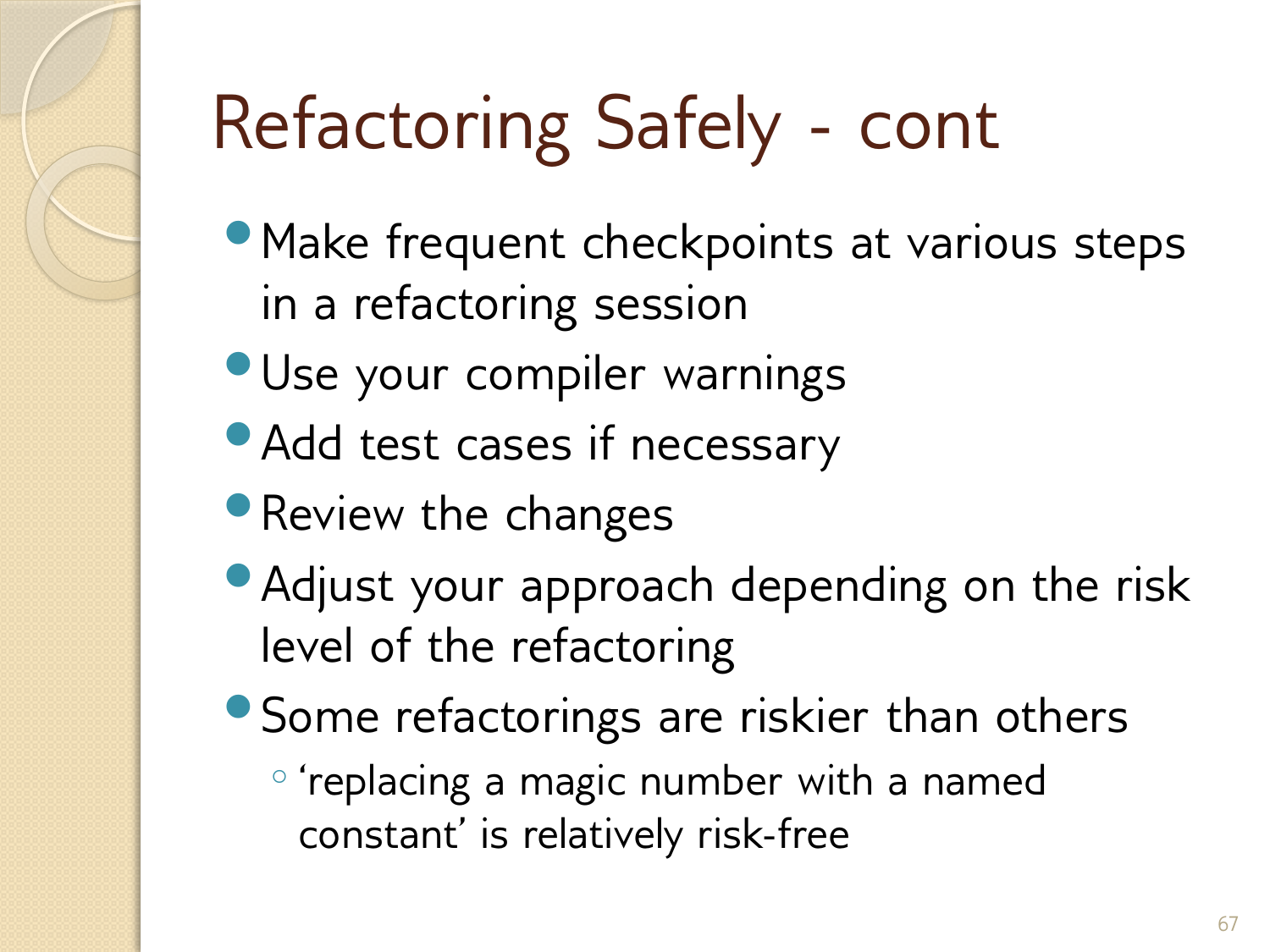

# Refactoring Safely - cont
Make frequent checkpoints at various steps in a refactoring session
Use your compiler warnings
Add test cases if necessary
Review the changes
Adjust your approach depending on the risk level of the refactoring
Some refactorings are riskier than others
‘replacing a magic number with a named constant’ is relatively risk-free
67